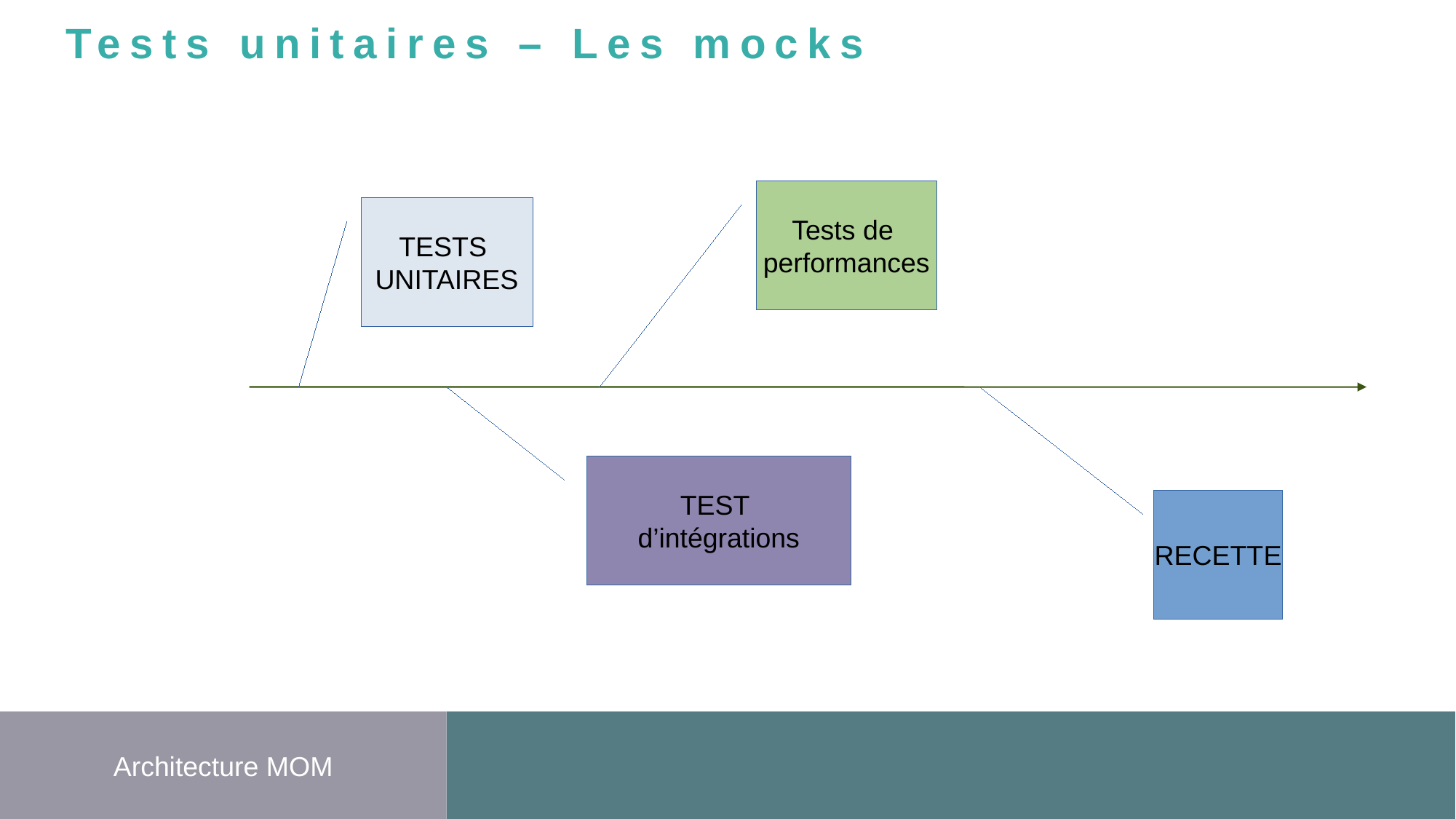

Tests unitaires – Les mocks
Tests de
performances
TESTS
UNITAIRES

TEST
d’intégrations
RECETTE
Architecture MOM